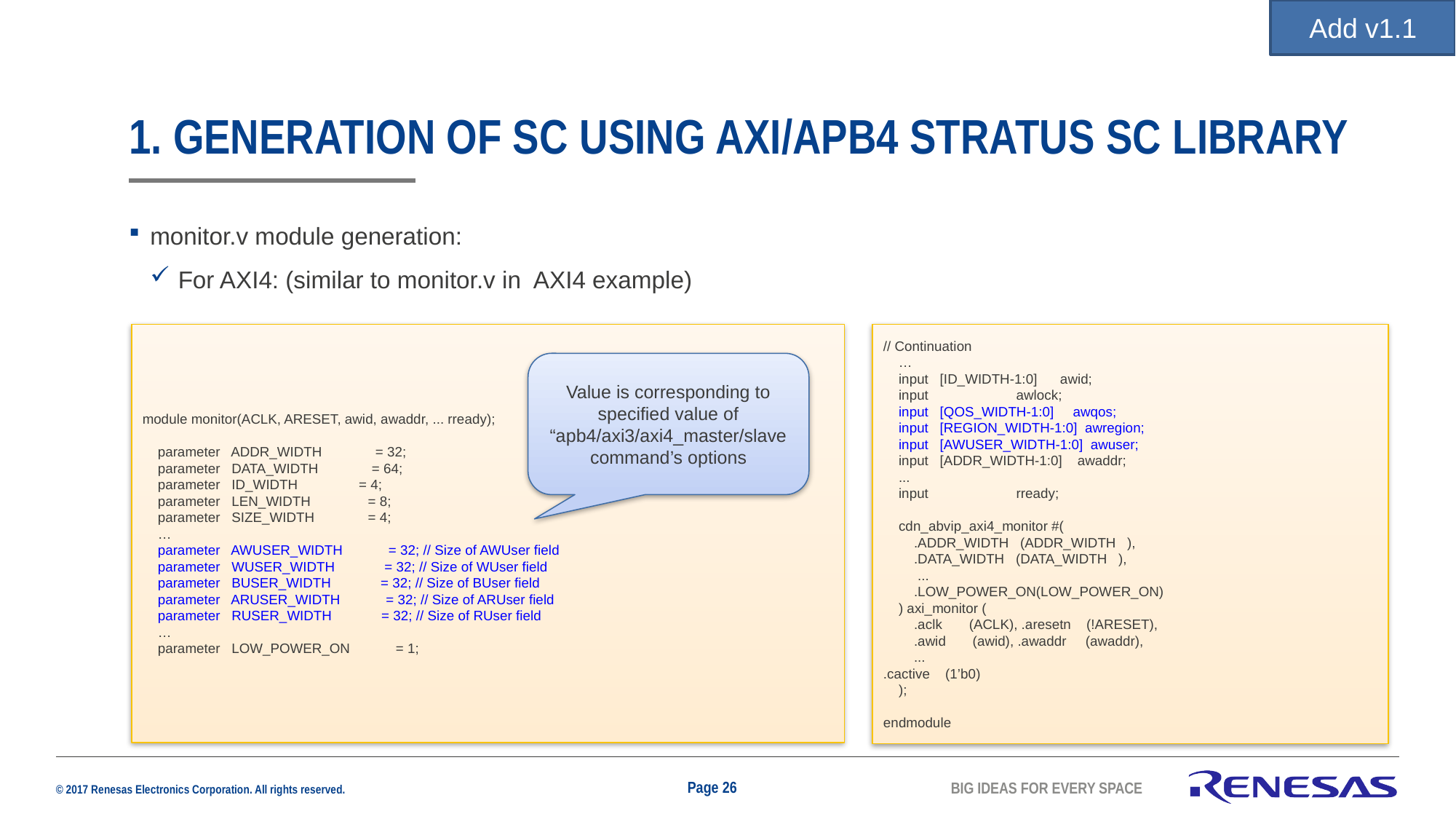

Add v1.1
1. Generation of SC using AXI/APB4 Stratus SC library
monitor.v module generation:
 For AXI4: (similar to monitor.v in  AXI4 example)
module monitor(ACLK, ARESET, awid, awaddr, ... rready);

    parameter   ADDR_WIDTH              = 32;
    parameter   DATA_WIDTH              = 64;
    parameter   ID_WIDTH                = 4;
    parameter   LEN_WIDTH               = 8;
    parameter   SIZE_WIDTH              = 4;
    …
    parameter   AWUSER_WIDTH            = 32; // Size of AWUser field
    parameter   WUSER_WIDTH             = 32; // Size of WUser field
    parameter   BUSER_WIDTH             = 32; // Size of BUser field
    parameter   ARUSER_WIDTH            = 32; // Size of ARUser field
    parameter   RUSER_WIDTH             = 32; // Size of RUser field
    …
    parameter   LOW_POWER_ON            = 1;
// Continuation
    …
    input   [ID_WIDTH-1:0]      awid;
    input                       awlock;
    input   [QOS_WIDTH-1:0]     awqos;
    input   [REGION_WIDTH-1:0]  awregion;
    input   [AWUSER_WIDTH-1:0]  awuser;
    input   [ADDR_WIDTH-1:0]    awaddr;
    ...
    input                       rready;

    cdn_abvip_axi4_monitor #(
        .ADDR_WIDTH   (ADDR_WIDTH   ),
        .DATA_WIDTH   (DATA_WIDTH   ),
         ...
        .LOW_POWER_ON(LOW_POWER_ON)
    ) axi_monitor (
        .aclk       (ACLK), .aresetn    (!ARESET),
        .awid       (awid), .awaddr     (awaddr),
        ...
.cactive    (1’b0)
    );

endmodule
Value is corresponding to specified value of “apb4/axi3/axi4_master/slave command’s options
Page 26